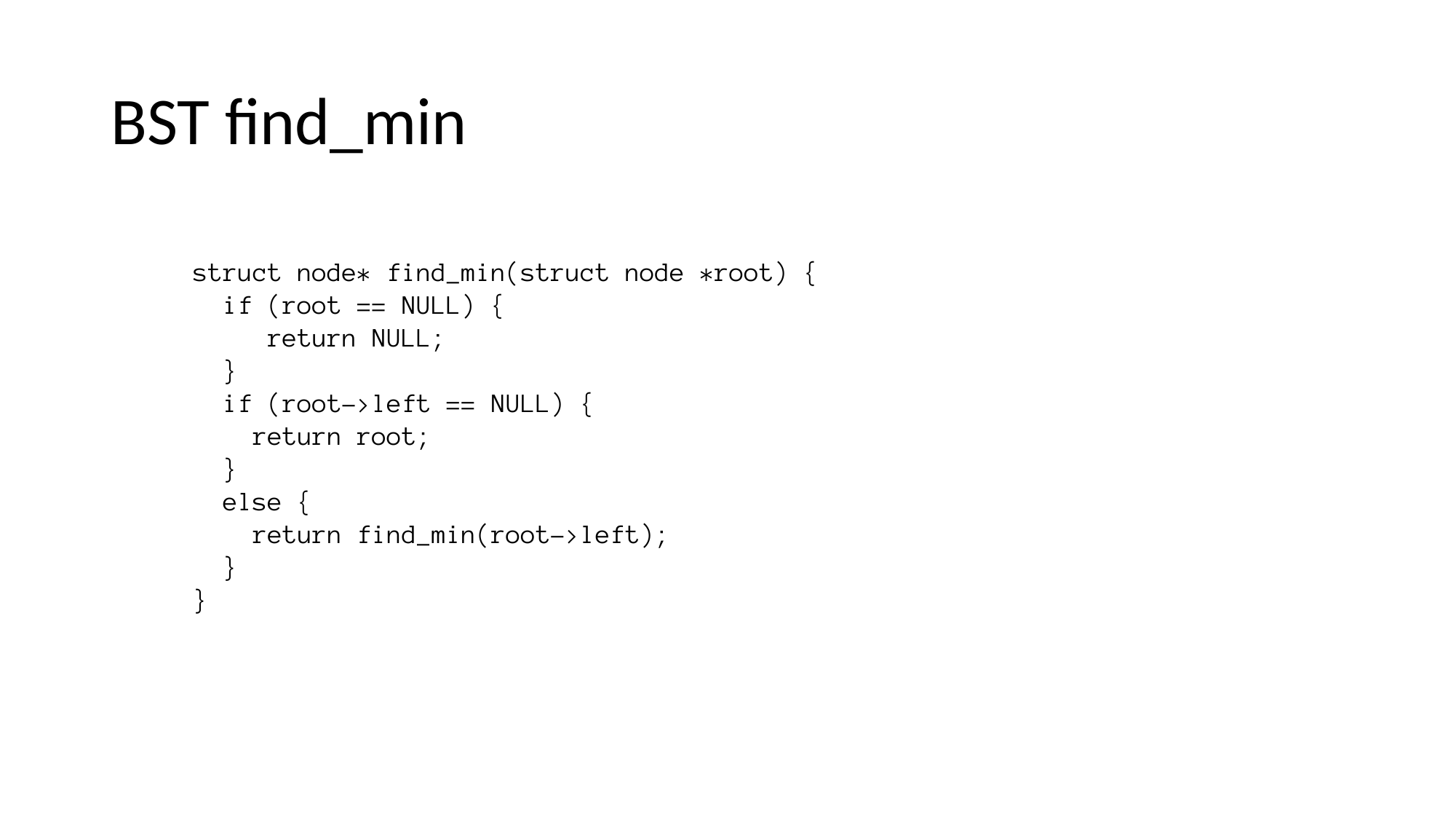

# BST find_min
struct node* find_min(struct node *root) {
  if (root == NULL) {
     return NULL;
  }
  if (root->left == NULL) {
    return root;
  }
  else {
    return find_min(root->left);
  }
}